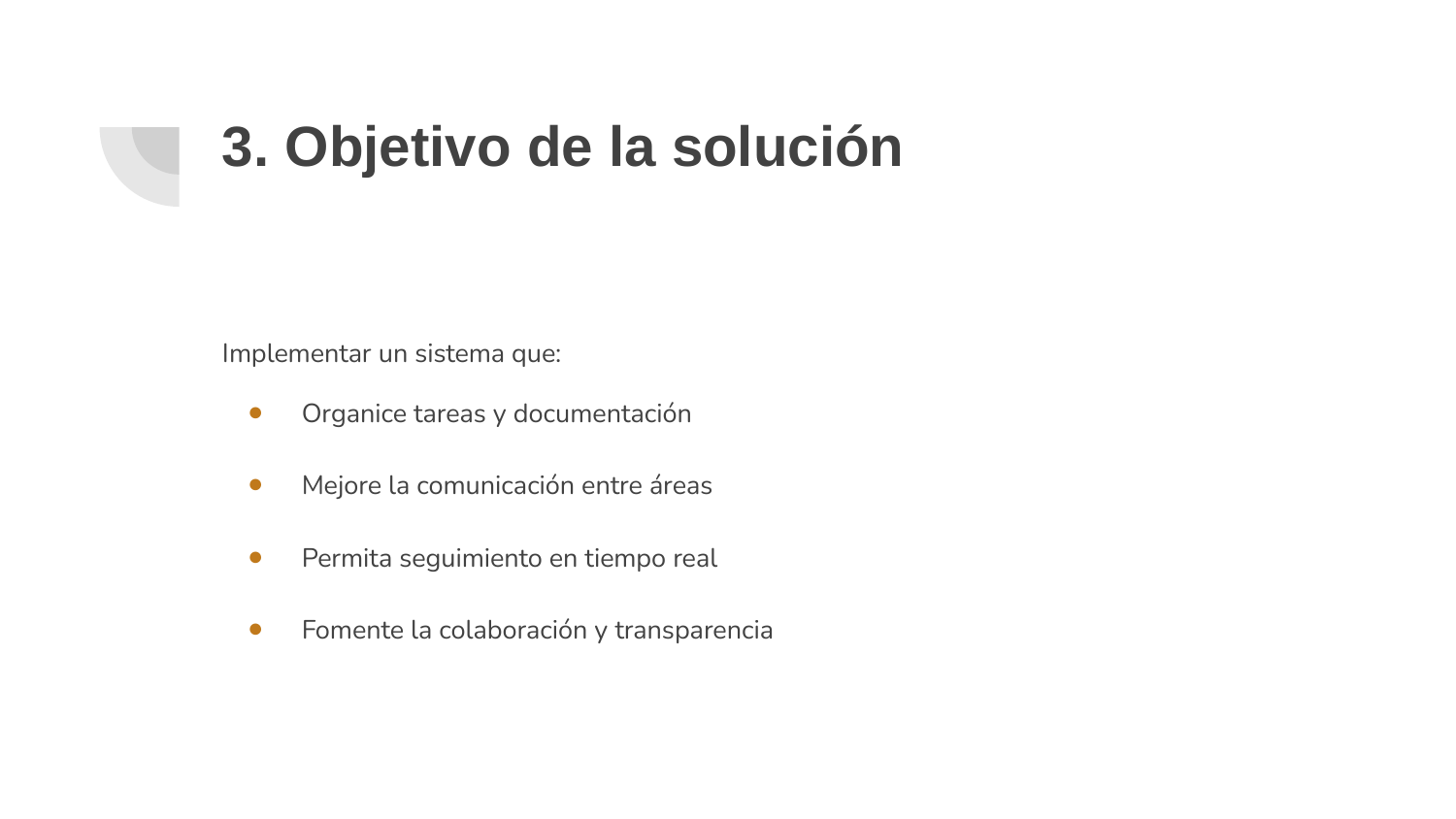

# 3. Objetivo de la solución
Implementar un sistema que:
 Organice tareas y documentación
 Mejore la comunicación entre áreas
 Permita seguimiento en tiempo real
 Fomente la colaboración y transparencia